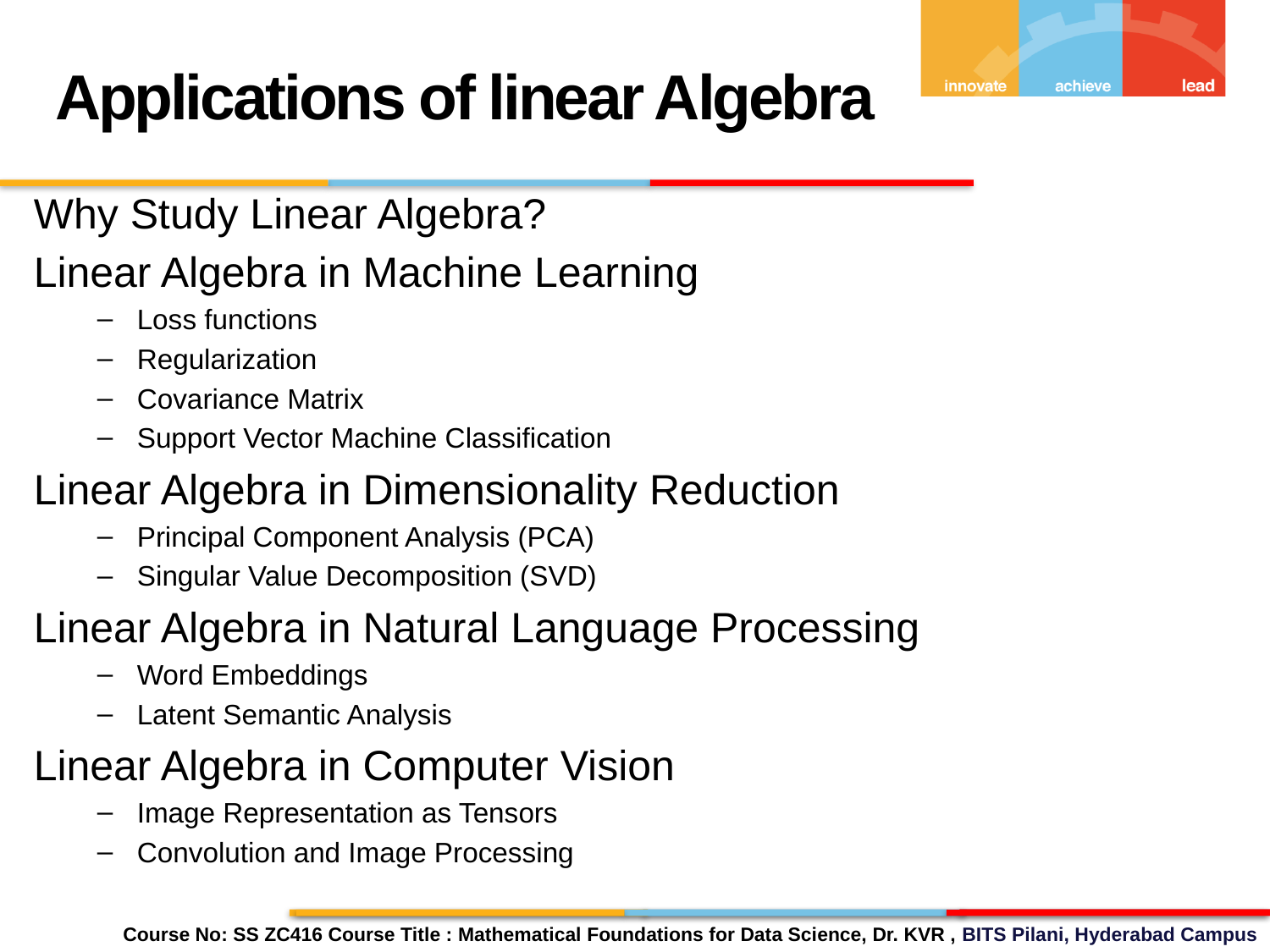

Applications of linear Algebra
Why Study Linear Algebra?
Linear Algebra in Machine Learning
Loss functions
Regularization
Covariance Matrix
Support Vector Machine Classification
Linear Algebra in Dimensionality Reduction
Principal Component Analysis (PCA)
Singular Value Decomposition (SVD)
Linear Algebra in Natural Language Processing
Word Embeddings
Latent Semantic Analysis
Linear Algebra in Computer Vision
Image Representation as Tensors
Convolution and Image Processing